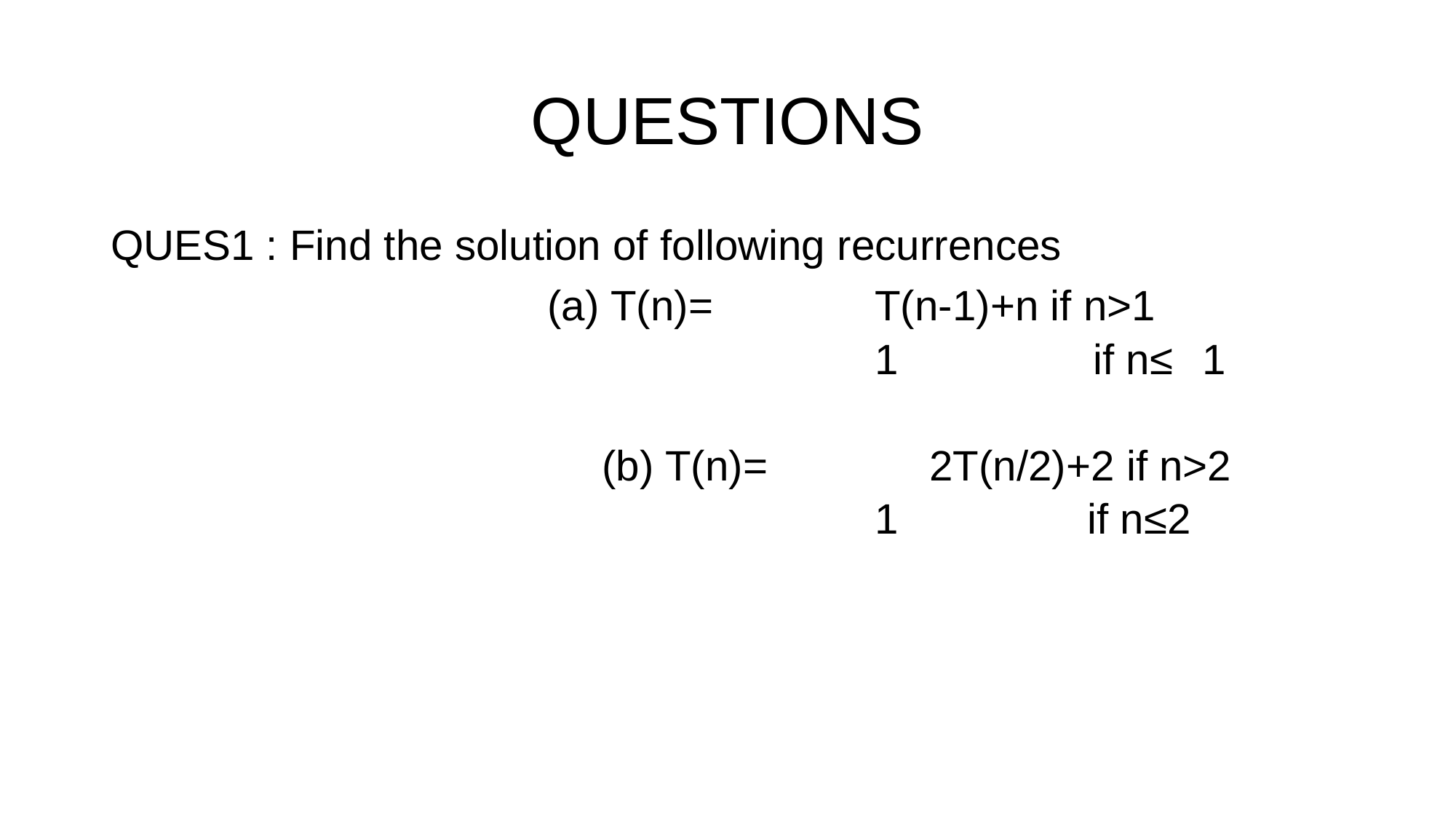

# QUESTIONS
QUES1 : Find the solution of following recurrences
 				(a) T(n)=		T(n-1)+n if n>1
			1		if n≤	1

	(b) T(n)=		2T(n/2)+2 if n>2
	 		1                if n≤2